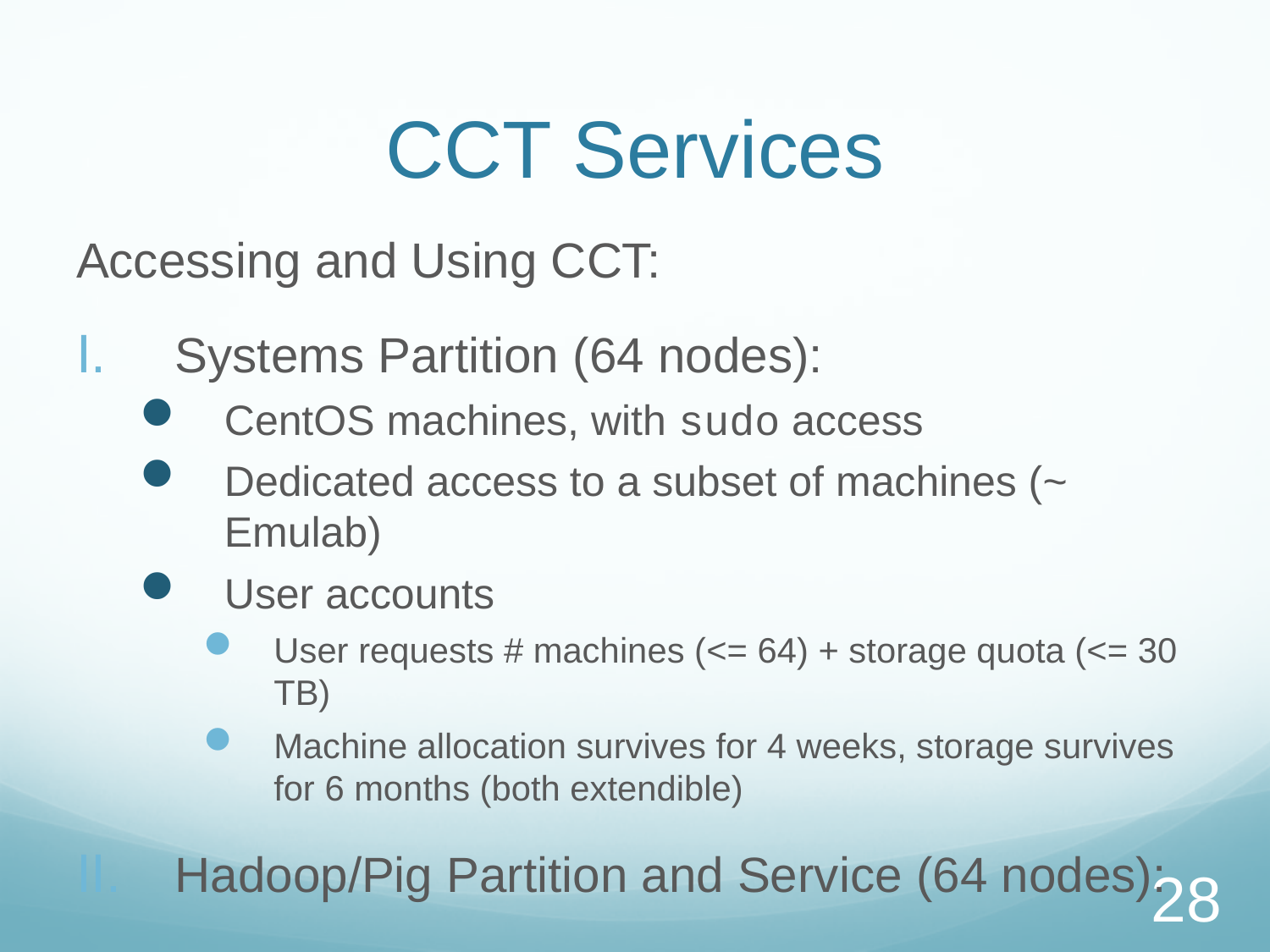

# CCT Services
Accessing and Using CCT:
Systems Partition (64 nodes):
CentOS machines, with sudo access
Dedicated access to a subset of machines (~ Emulab)
User accounts
User requests # machines (<= 64) + storage quota (<= 30 TB)
Machine allocation survives for 4 weeks, storage survives for 6 months (both extendible)
Hadoop/Pig Partition and Service (64 nodes):
28